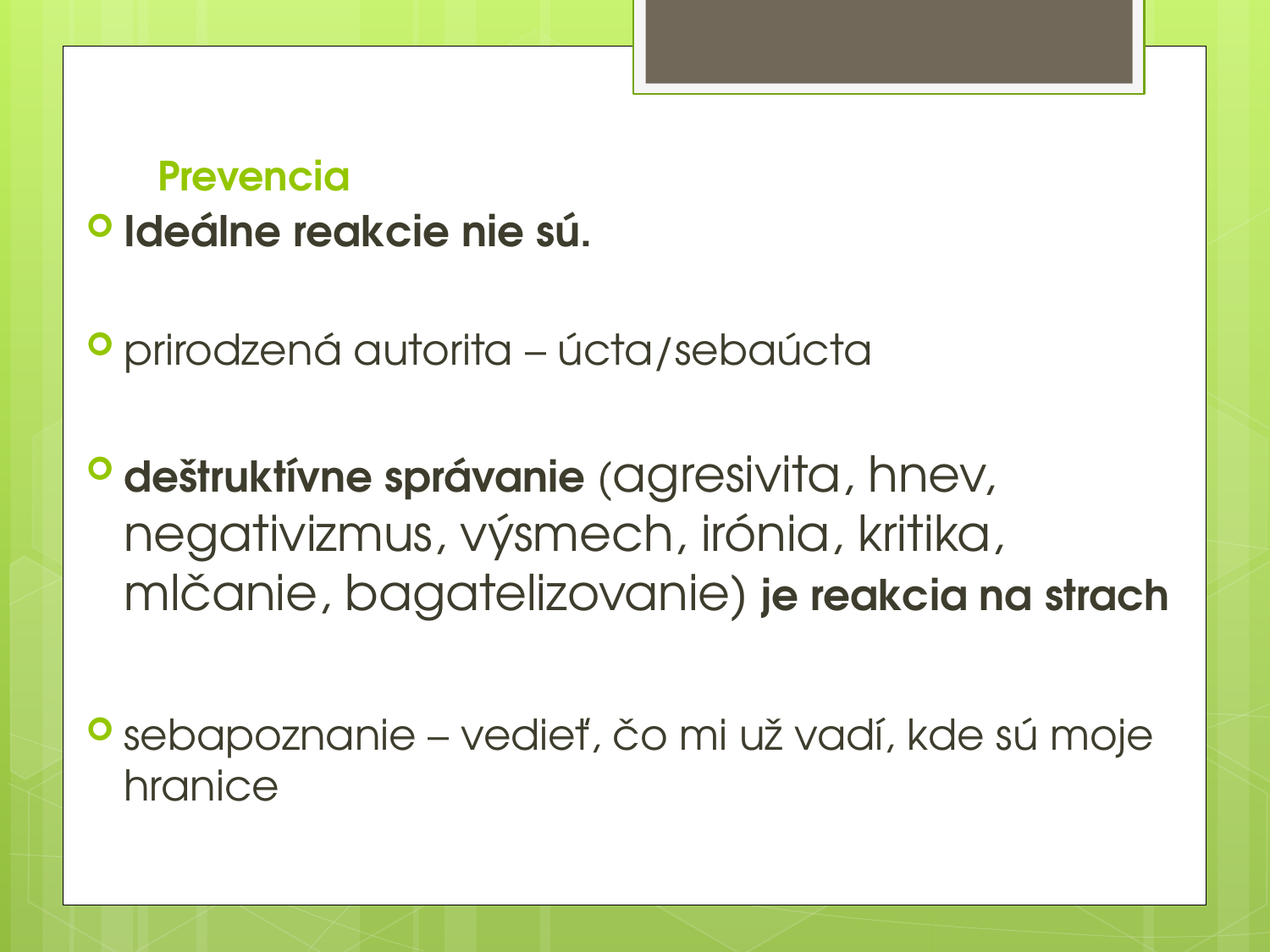

# Prevencia
Ideálne reakcie nie sú.

prirodzená autorita – úcta/sebaúcta

deštruktívne správanie (agresivita, hnev, negativizmus, výsmech, irónia, kritika, mlčanie, bagatelizovanie) je reakcia na strach

sebapoznanie – vedieť, čo mi už vadí, kde sú moje hranice